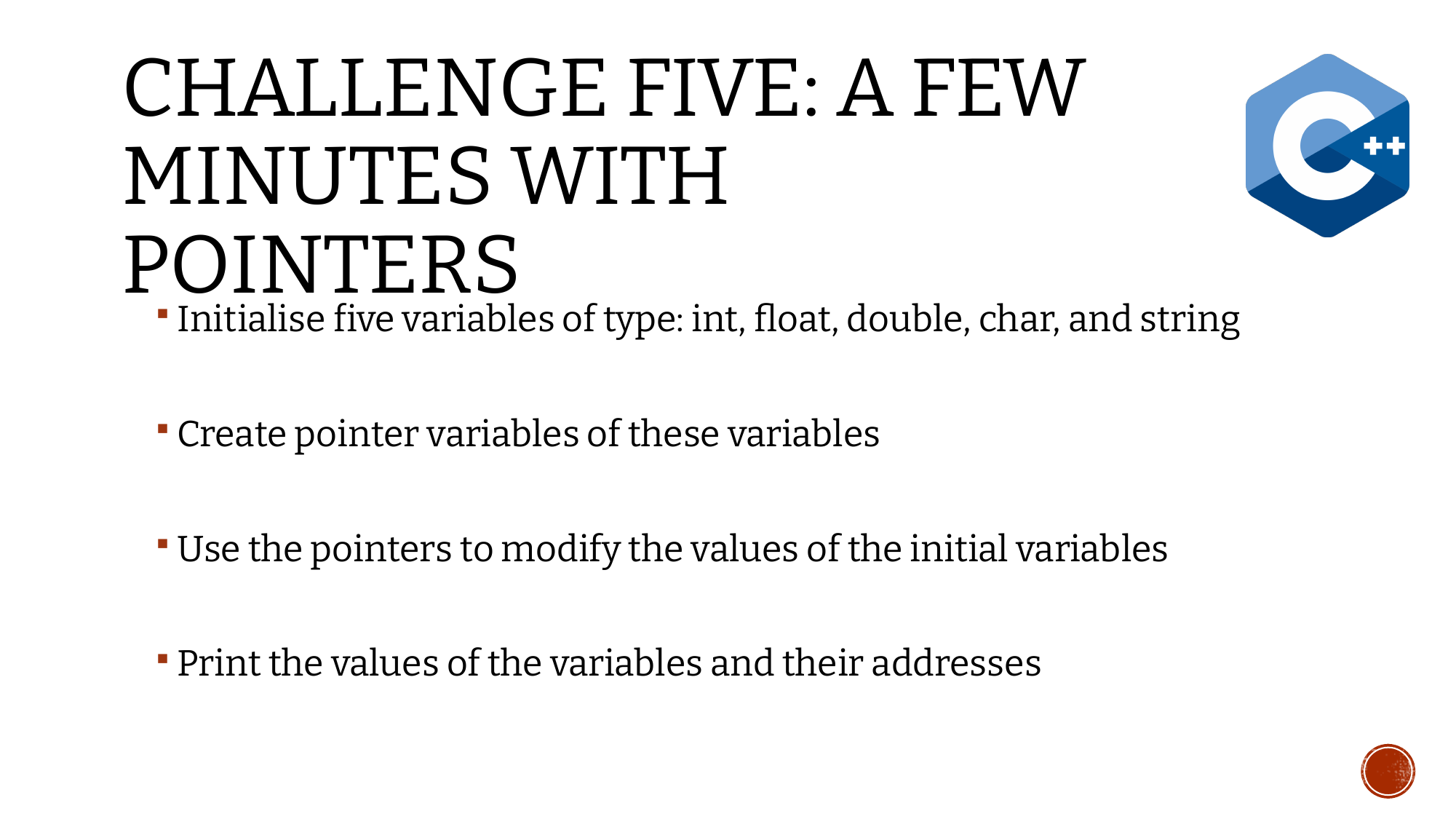

# Challenge five: a few minutes with pointers

Initialise five variables of type: int, float, double, char, and string

Create pointer variables of these variables

Use the pointers to modify the values of the initial variables

Print the values of the variables and their addresses